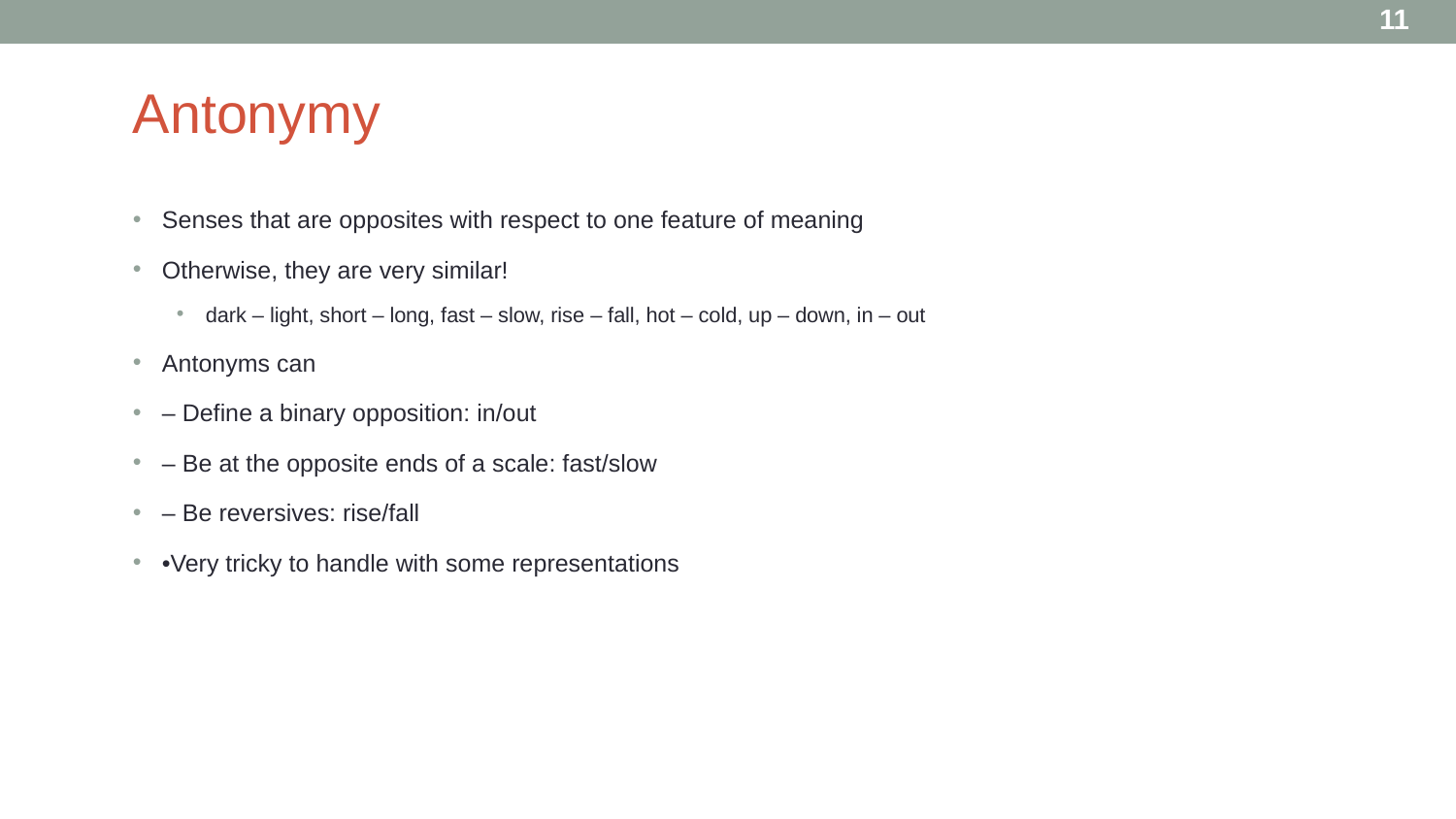

11
# Antonymy
Senses that are opposites with respect to one feature of meaning
Otherwise, they are very similar!
dark – light, short – long, fast – slow, rise – fall, hot – cold, up – down, in – out
Antonyms can
– Define a binary opposition: in/out
– Be at the opposite ends of a scale: fast/slow
– Be reversives: rise/fall
•Very tricky to handle with some representations